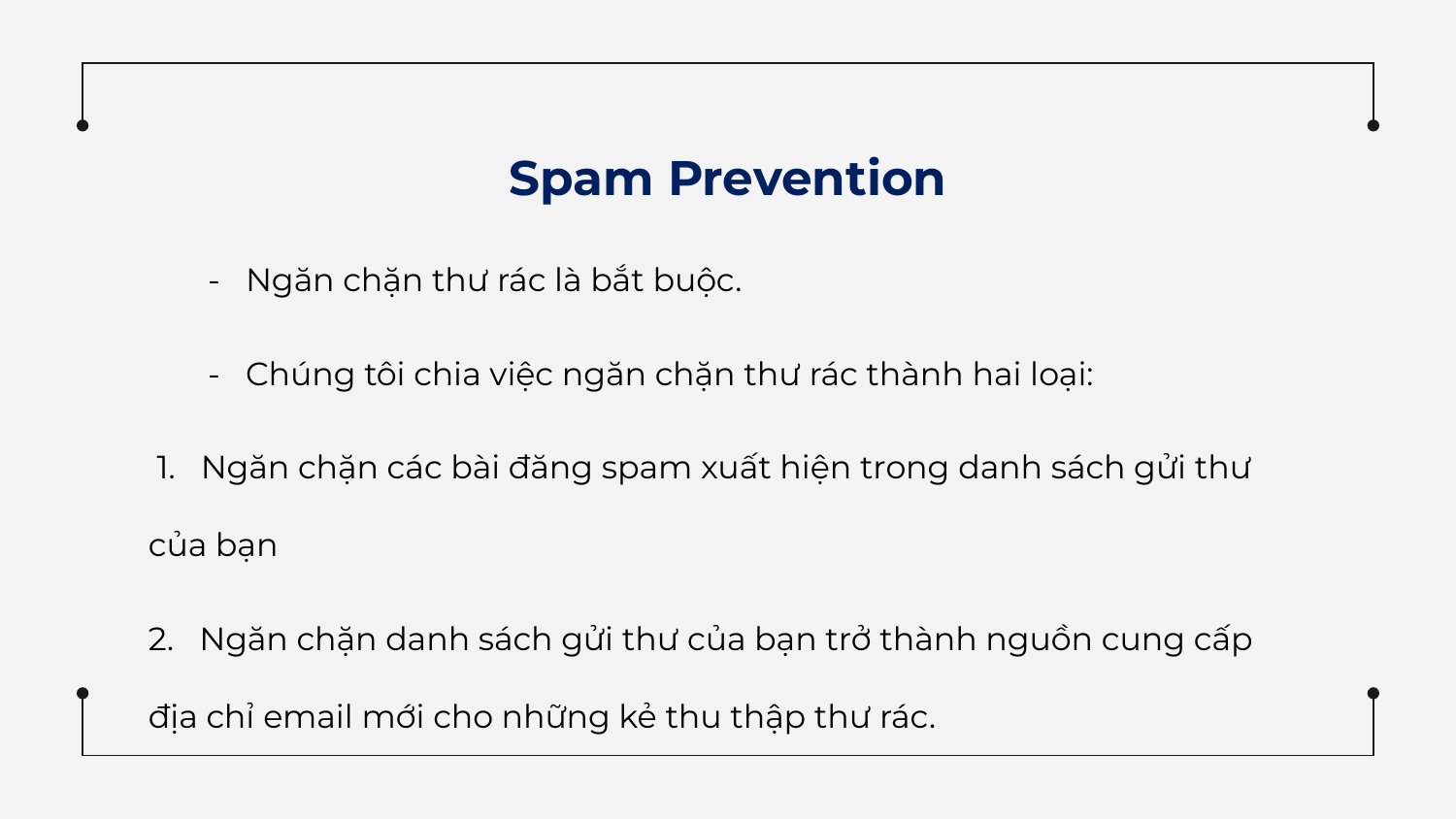

Spam Prevention
       -   Ngăn chặn thư rác là bắt buộc.
       -   Chúng tôi chia việc ngăn chặn thư rác thành hai loại:
 1.   Ngăn chặn các bài đăng spam xuất hiện trong danh sách gửi thư của bạn
2.   Ngăn chặn danh sách gửi thư của bạn trở thành nguồn cung cấp địa chỉ email mới cho những kẻ thu thập thư rác.